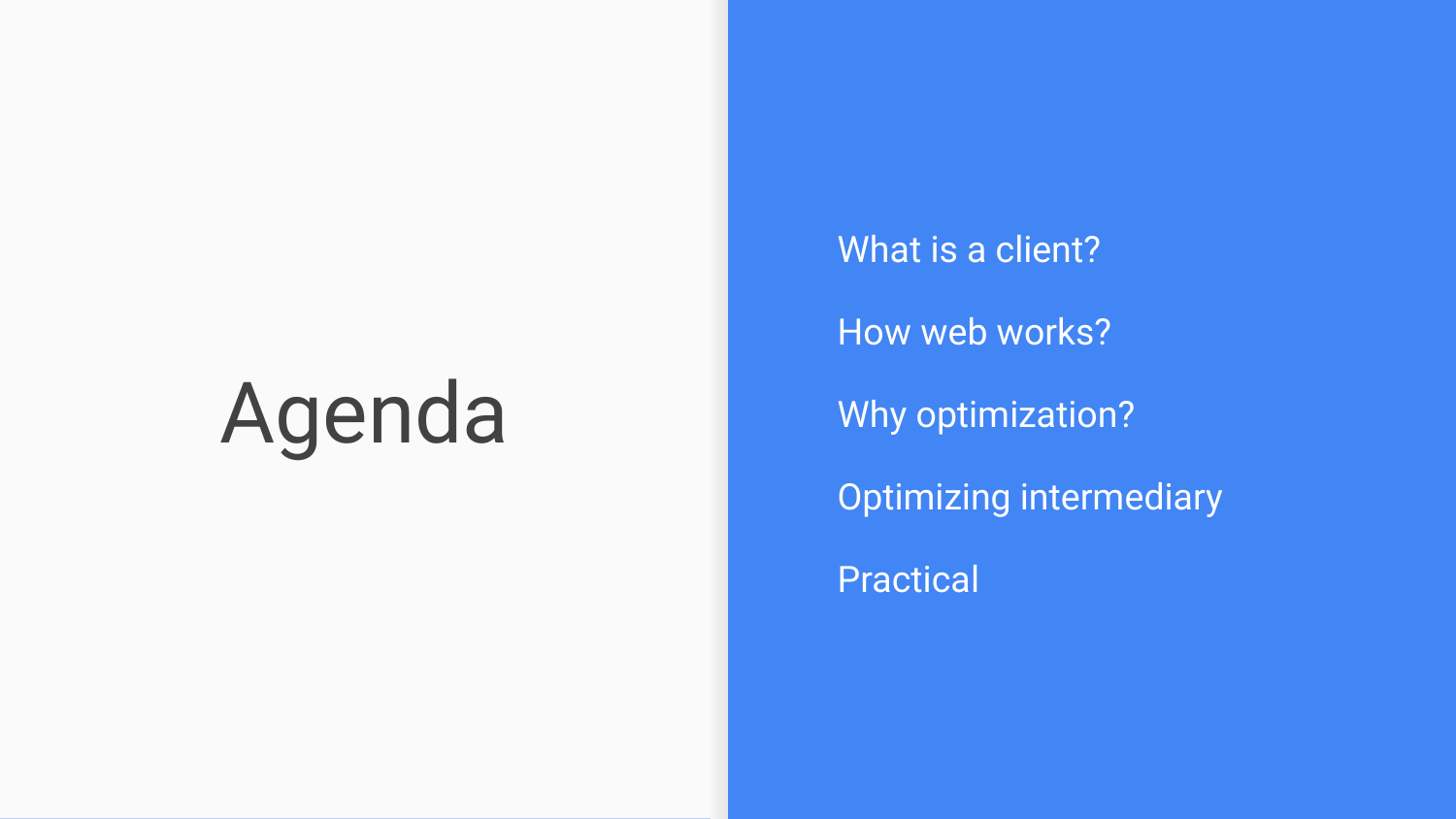

What is a client?
How web works?
Why optimization?
Optimizing intermediary
Practical
# Agenda